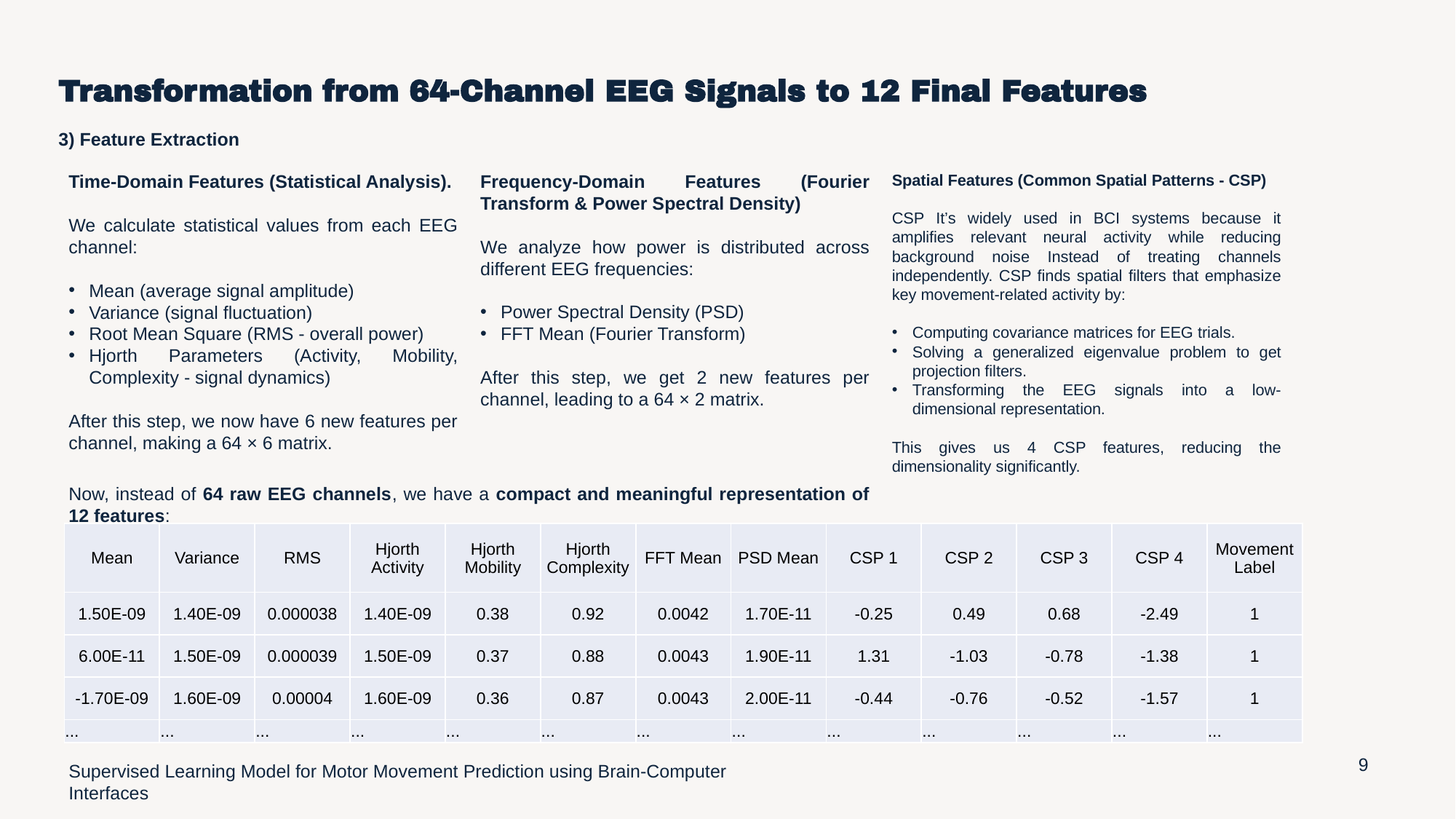

# Transformation from 64-Channel EEG Signals to 12 Final Features
3) Feature Extraction

Time-Domain Features (Statistical Analysis).

We calculate statistical values from each EEG channel:

Mean (average signal amplitude)
Variance (signal fluctuation)
Root Mean Square (RMS - overall power)
Hjorth Parameters (Activity, Mobility, Complexity - signal dynamics)

After this step, we now have 6 new features per channel, making a 64 × 6 matrix.

Frequency-Domain Features (Fourier Transform & Power Spectral Density)

We analyze how power is distributed across different EEG frequencies:

Power Spectral Density (PSD)
FFT Mean (Fourier Transform)

After this step, we get 2 new features per channel, leading to a 64 × 2 matrix.
Spatial Features (Common Spatial Patterns - CSP)

CSP It’s widely used in BCI systems because it amplifies relevant neural activity while reducing background noise Instead of treating channels independently. CSP finds spatial filters that emphasize key movement-related activity by:

Computing covariance matrices for EEG trials.
Solving a generalized eigenvalue problem to get projection filters.
Transforming the EEG signals into a low-dimensional representation.

This gives us 4 CSP features, reducing the dimensionality significantly.
Now, instead of 64 raw EEG channels, we have a compact and meaningful representation of 12 features:
| Mean | Variance | RMS | Hjorth Activity | Hjorth Mobility | Hjorth Complexity | FFT Mean | PSD Mean | CSP 1 | CSP 2 | CSP 3 | CSP 4 | Movement Label |
| --- | --- | --- | --- | --- | --- | --- | --- | --- | --- | --- | --- | --- |
| 1.50E-09 | 1.40E-09 | 0.000038 | 1.40E-09 | 0.38 | 0.92 | 0.0042 | 1.70E-11 | -0.25 | 0.49 | 0.68 | -2.49 | 1 |
| 6.00E-11 | 1.50E-09 | 0.000039 | 1.50E-09 | 0.37 | 0.88 | 0.0043 | 1.90E-11 | 1.31 | -1.03 | -0.78 | -1.38 | 1 |
| -1.70E-09 | 1.60E-09 | 0.00004 | 1.60E-09 | 0.36 | 0.87 | 0.0043 | 2.00E-11 | -0.44 | -0.76 | -0.52 | -1.57 | 1 |
| ... | ... | ... | ... | ... | ... | ... | ... | ... | ... | ... | ... | ... |
9
Supervised Learning Model for Motor Movement Prediction using Brain-Computer Interfaces